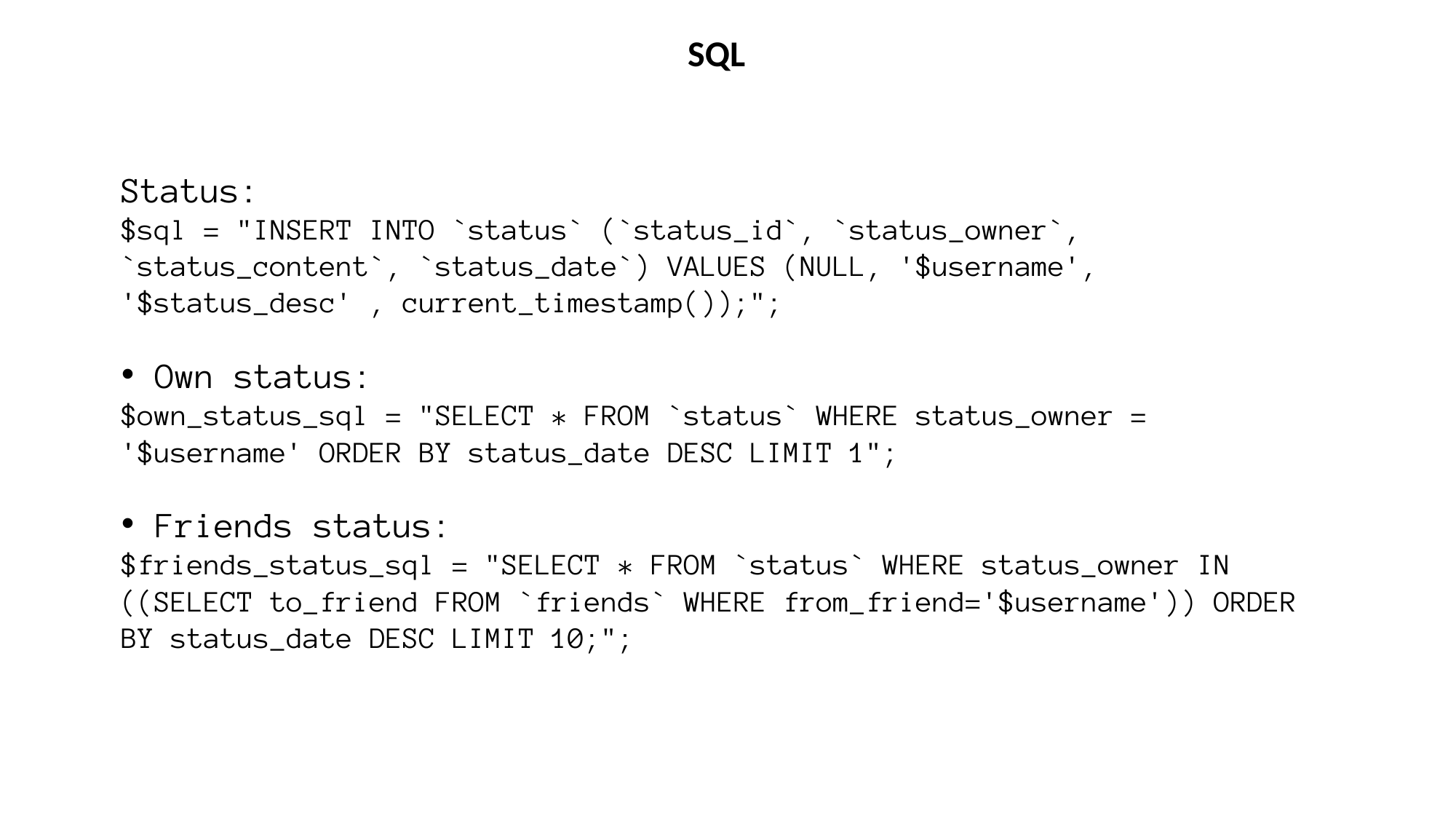

SQL
Status:
$sql = "INSERT INTO `status` (`status_id`, `status_owner`, `status_content`, `status_date`) VALUES (NULL, '$username', '$status_desc' , current_timestamp());";

Own status:
$own_status_sql = "SELECT * FROM `status` WHERE status_owner = '$username' ORDER BY status_date DESC LIMIT 1";

Friends status:
$friends_status_sql = "SELECT * FROM `status` WHERE status_owner IN ((SELECT to_friend FROM `friends` WHERE from_friend='$username')) ORDER BY status_date DESC LIMIT 10;";